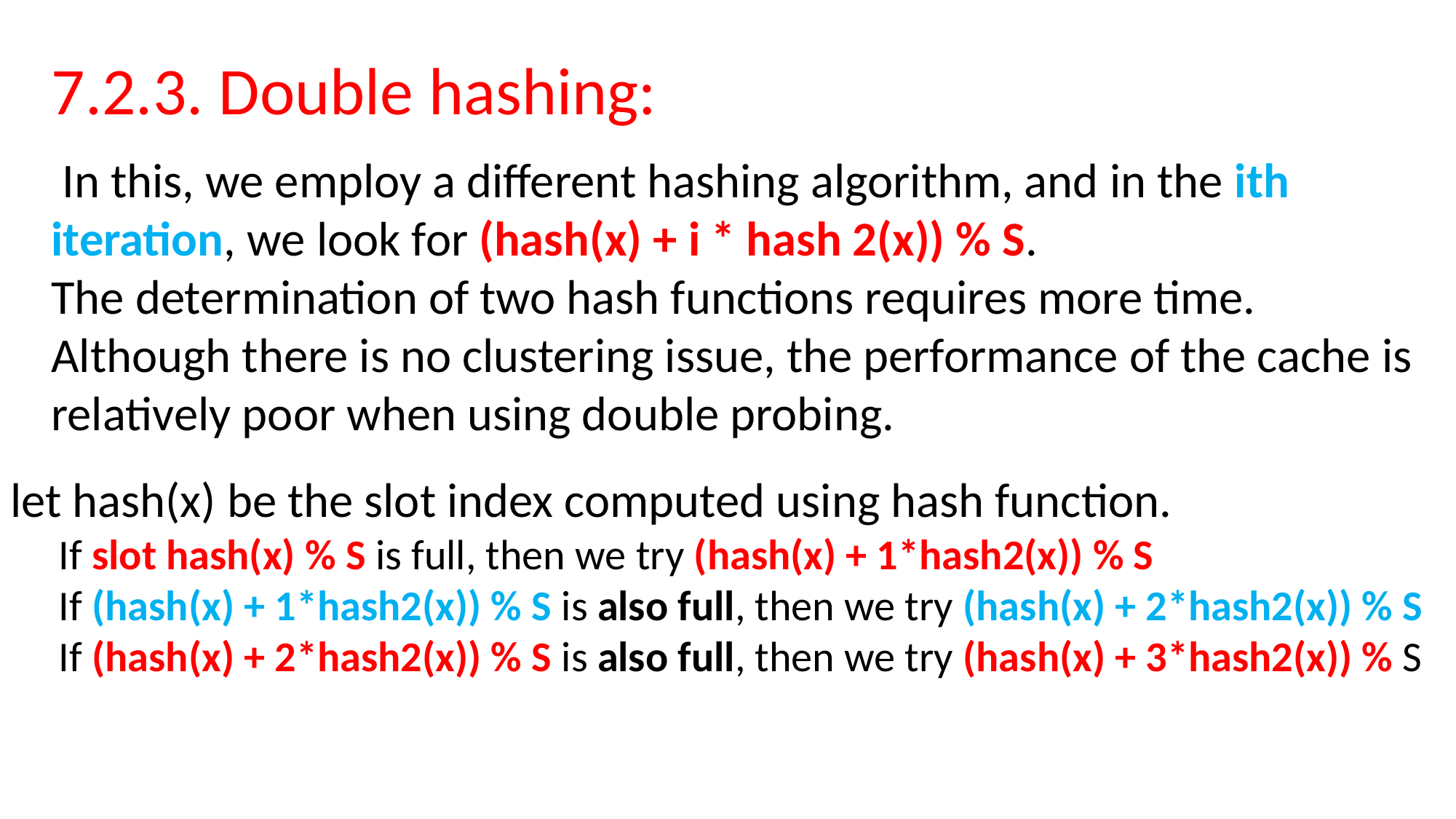

# 7.2.3. Double hashing:
 In this, we employ a different hashing algorithm, and in the ith iteration, we look for (hash(x) + i * hash 2(x)) % S.
The determination of two hash functions requires more time. Although there is no clustering issue, the performance of the cache is relatively poor when using double probing.
let hash(x) be the slot index computed using hash function.
     If slot hash(x) % S is full, then we try (hash(x) + 1*hash2(x)) % S
     If (hash(x) + 1*hash2(x)) % S is also full, then we try (hash(x) + 2*hash2(x)) % S
     If (hash(x) + 2*hash2(x)) % S is also full, then we try (hash(x) + 3*hash2(x)) % S